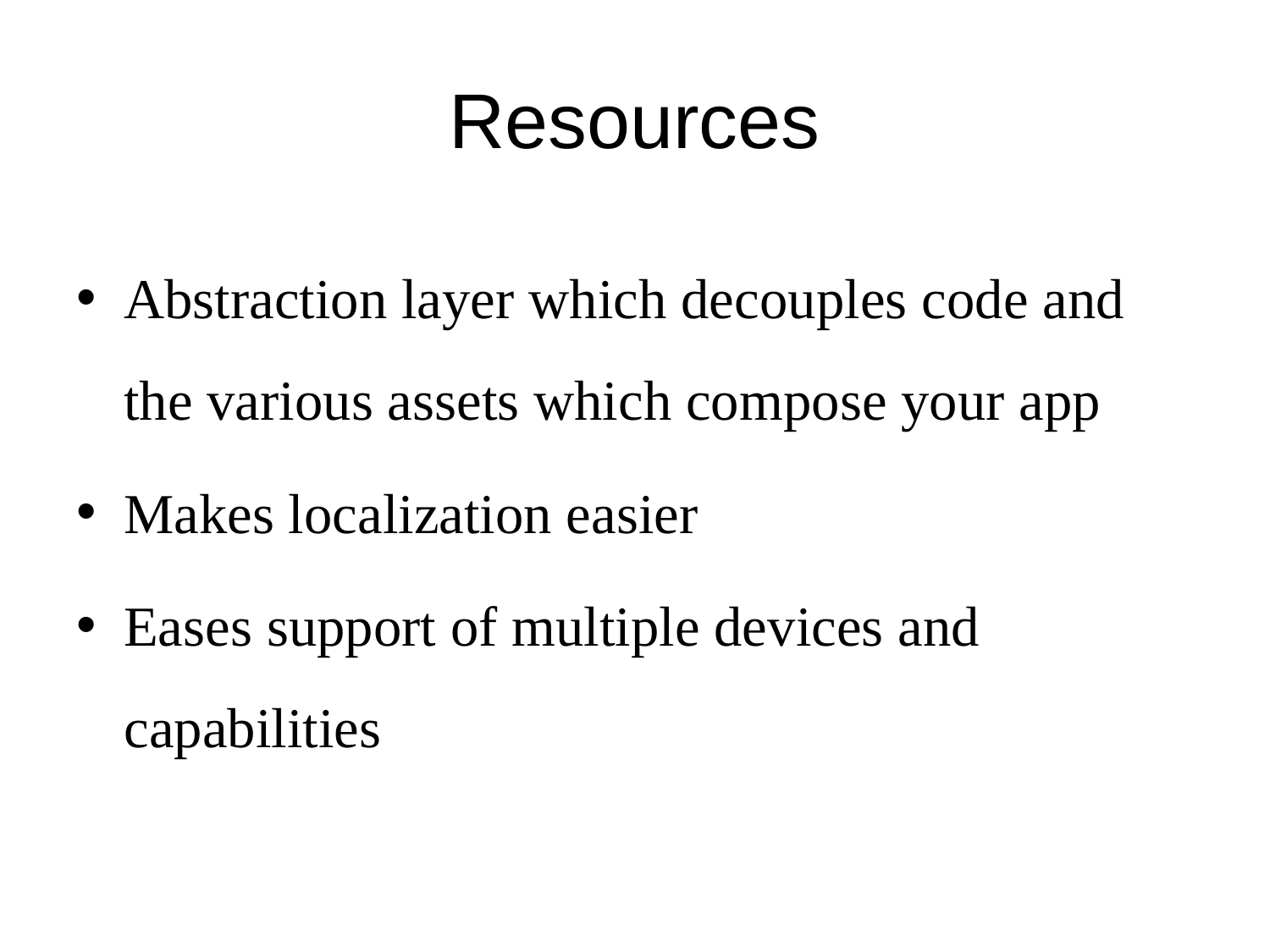

# Resources
Abstraction layer which decouples code and the various assets which compose your app
Makes localization easier
Eases support of multiple devices and capabilities